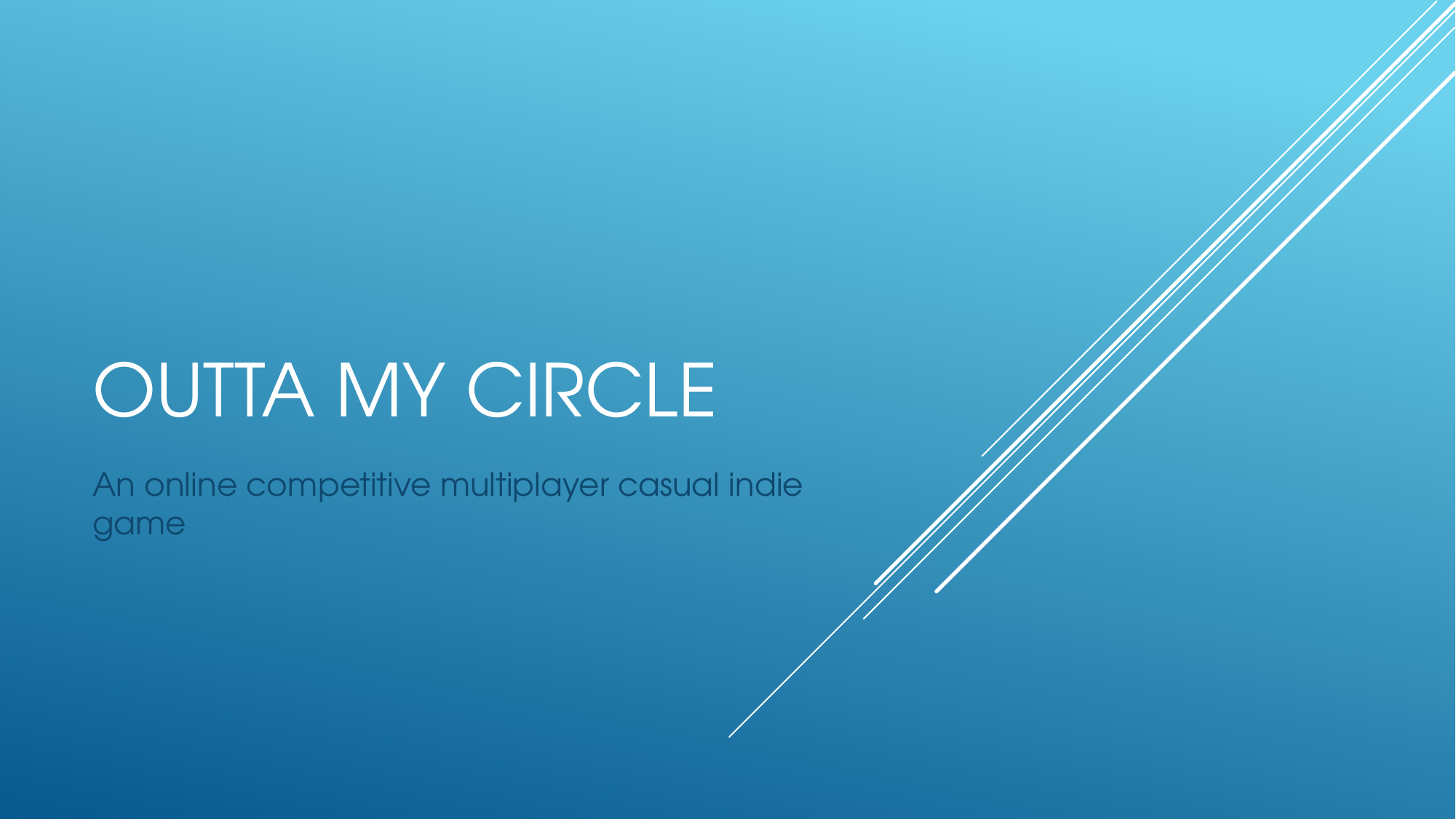

# Outta my Circle
An online competitive multiplayer casual indie game